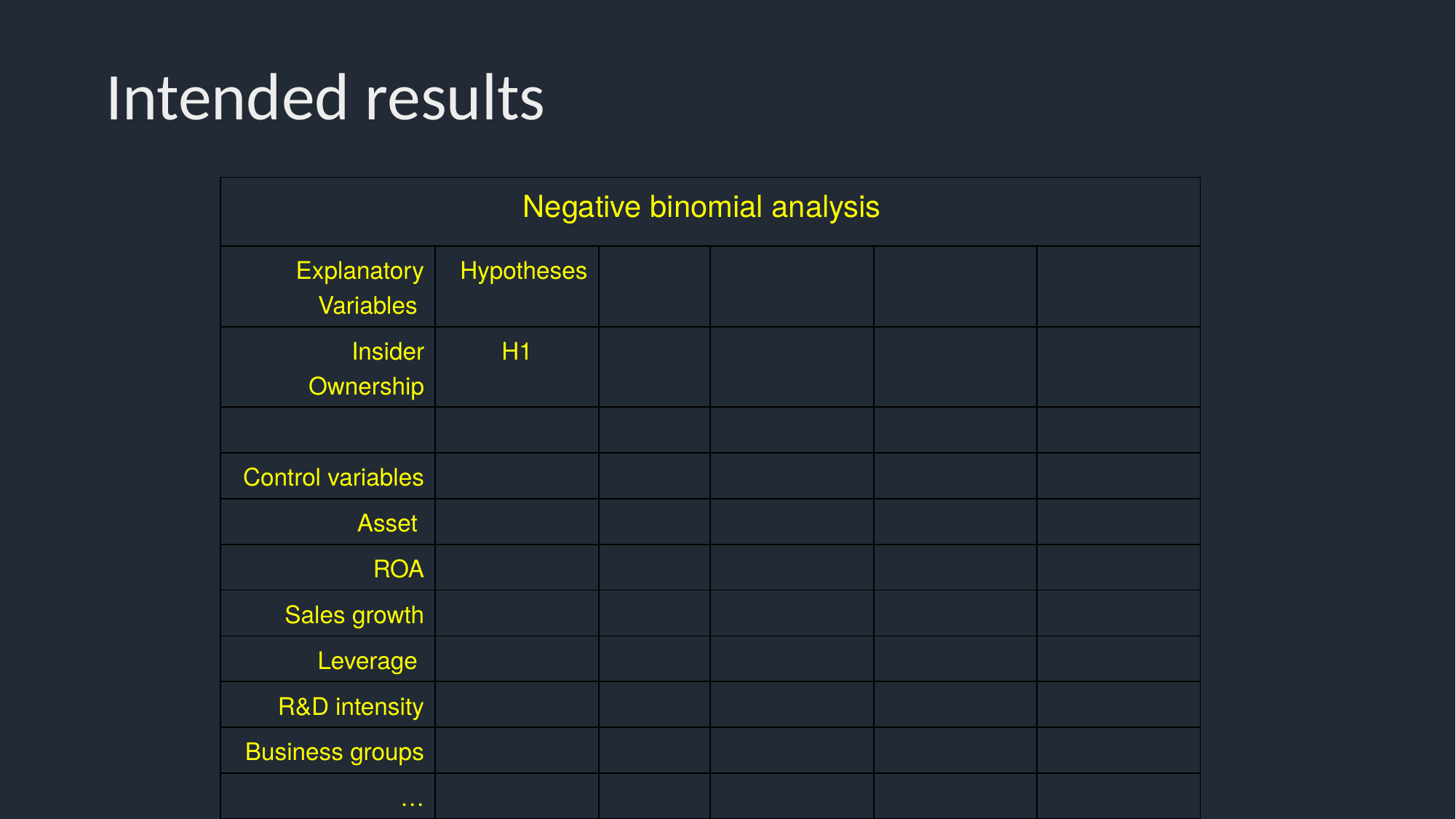

# Intended results
| Negative binomial analysis |  |  |  |  |  |
| --- | --- | --- | --- | --- | --- |
| Explanatory Variables | Hypotheses |  |  |  |  |
| Insider Ownership | H1 |  |  |  |  |
|  |  |  |  |  |  |
| Control variables |  |  |  |  |  |
| Asset |  |  |  |  |  |
| ROA |  |  |  |  |  |
| Sales growth |  |  |  |  |  |
| Leverage |  |  |  |  |  |
| R&D intensity |  |  |  |  |  |
| Business groups |  |  |  |  |  |
| … |  |  |  |  |  |